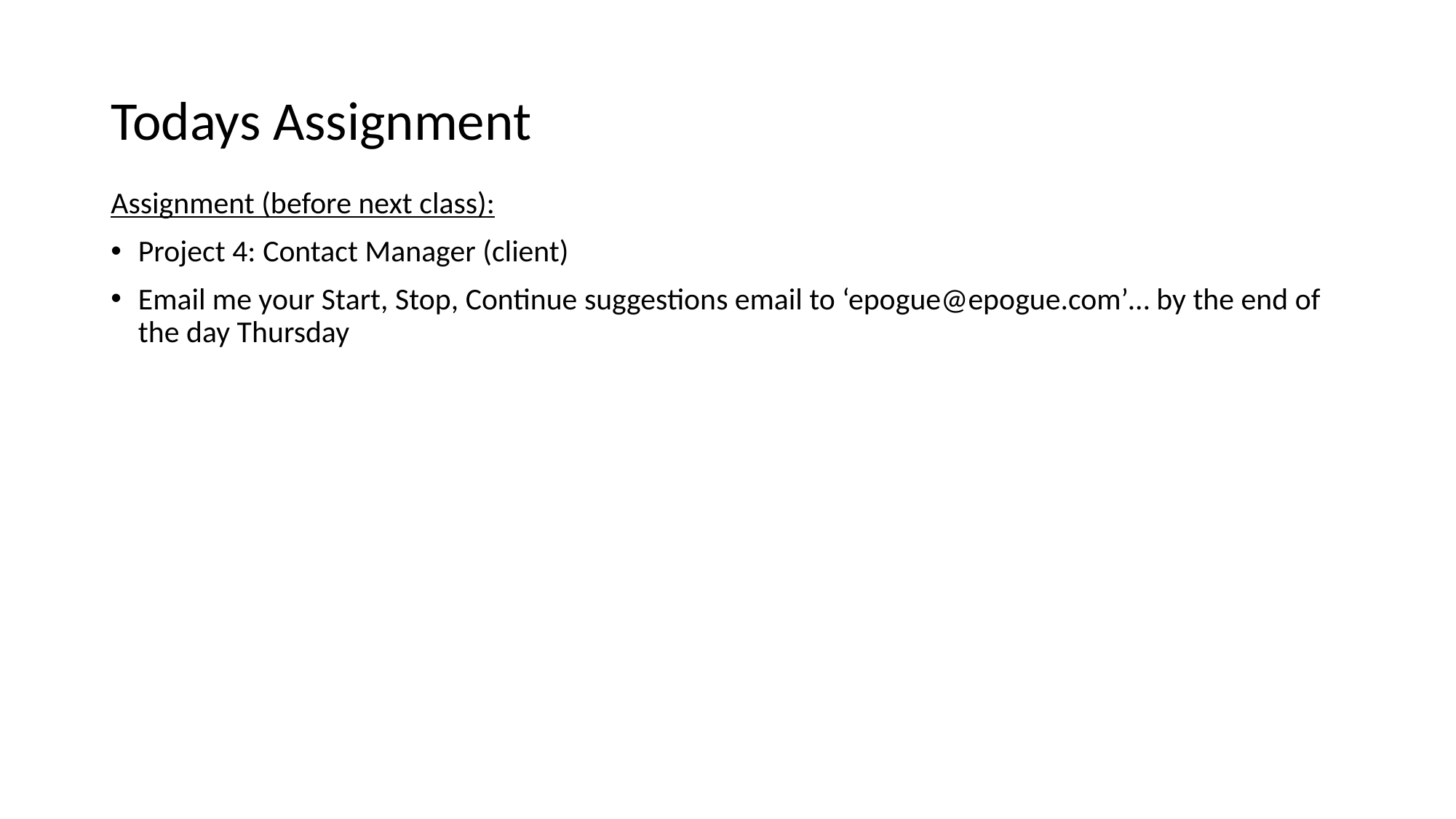

# Todays Assignment
Assignment (before next class):
Project 4: Contact Manager (client)
Email me your Start, Stop, Continue suggestions email to ‘epogue@epogue.com’… by the end of the day Thursday